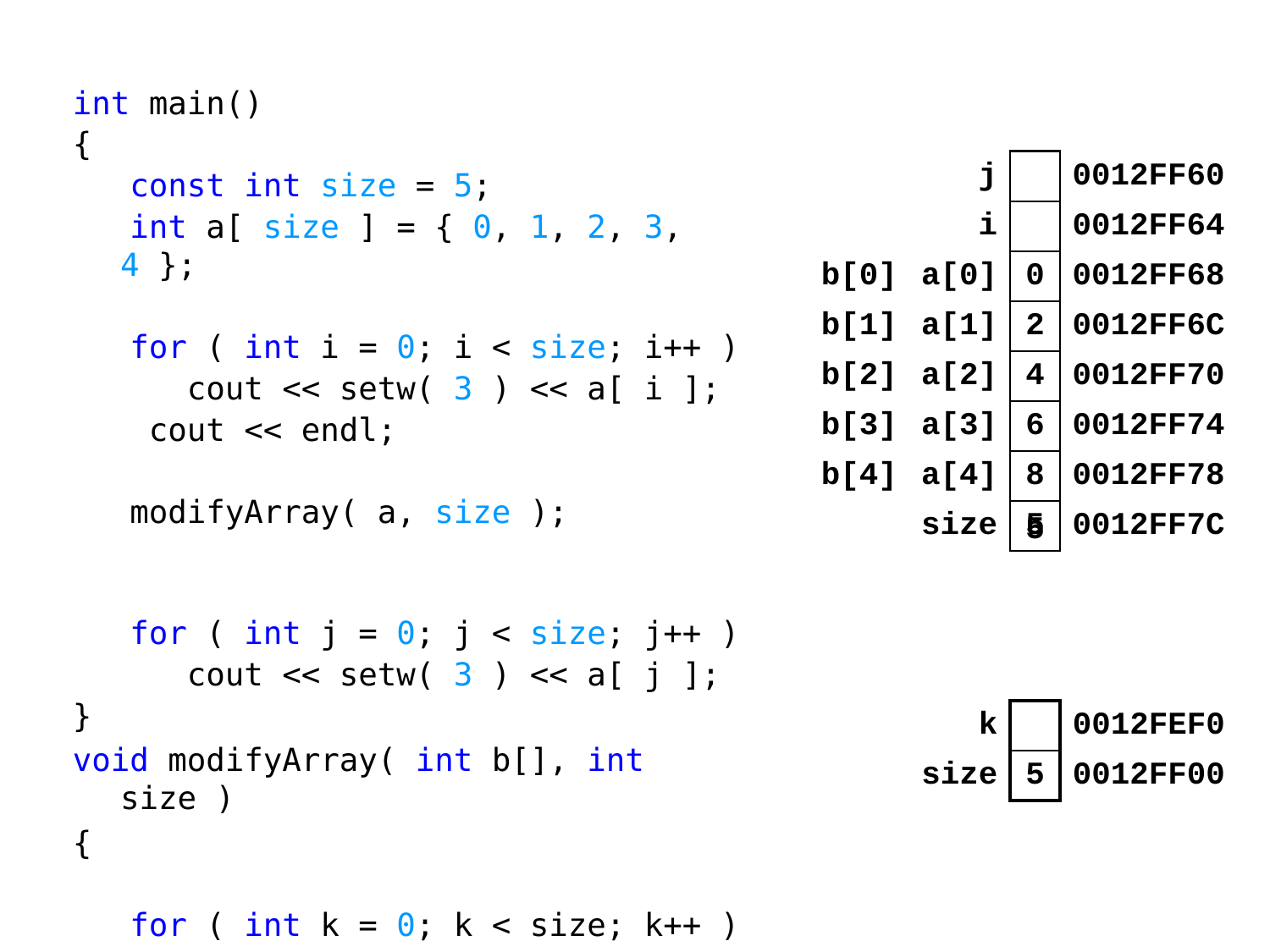

int main()
{
   const int size = 5;
   int a[ size ] = { 0, 1, 2, 3, 4 };

   for ( int i = 0; i < size; i++ )
      cout << setw( 3 ) << a[ i ];
    cout << endl;

   modifyArray( a, size );

   for ( int j = 0; j < size; j++ )
      cout << setw( 3 ) << a[ j ];
}
void modifyArray( int b[], int size )
{
   for ( int k = 0; k < size; k++ )
      b[ k ] *= 2;
}
|  | j |  | 0012FF60 |
| --- | --- | --- | --- |
|  | i |  | 0012FF64 |
| b[0] | a[0] | 0 | 0012FF68 |
| b[1] | a[1] | 2 | 0012FF6C |
| b[2] | a[2] | 4 | 0012FF70 |
| b[3] | a[3] | 6 | 0012FF74 |
| b[4] | a[4] | 8 | 0012FF78 |
|  | size | 5 | 0012FF7C |
5
| k |  | 0012FEF0 |
| --- | --- | --- |
| size | 5 | 0012FF00 |